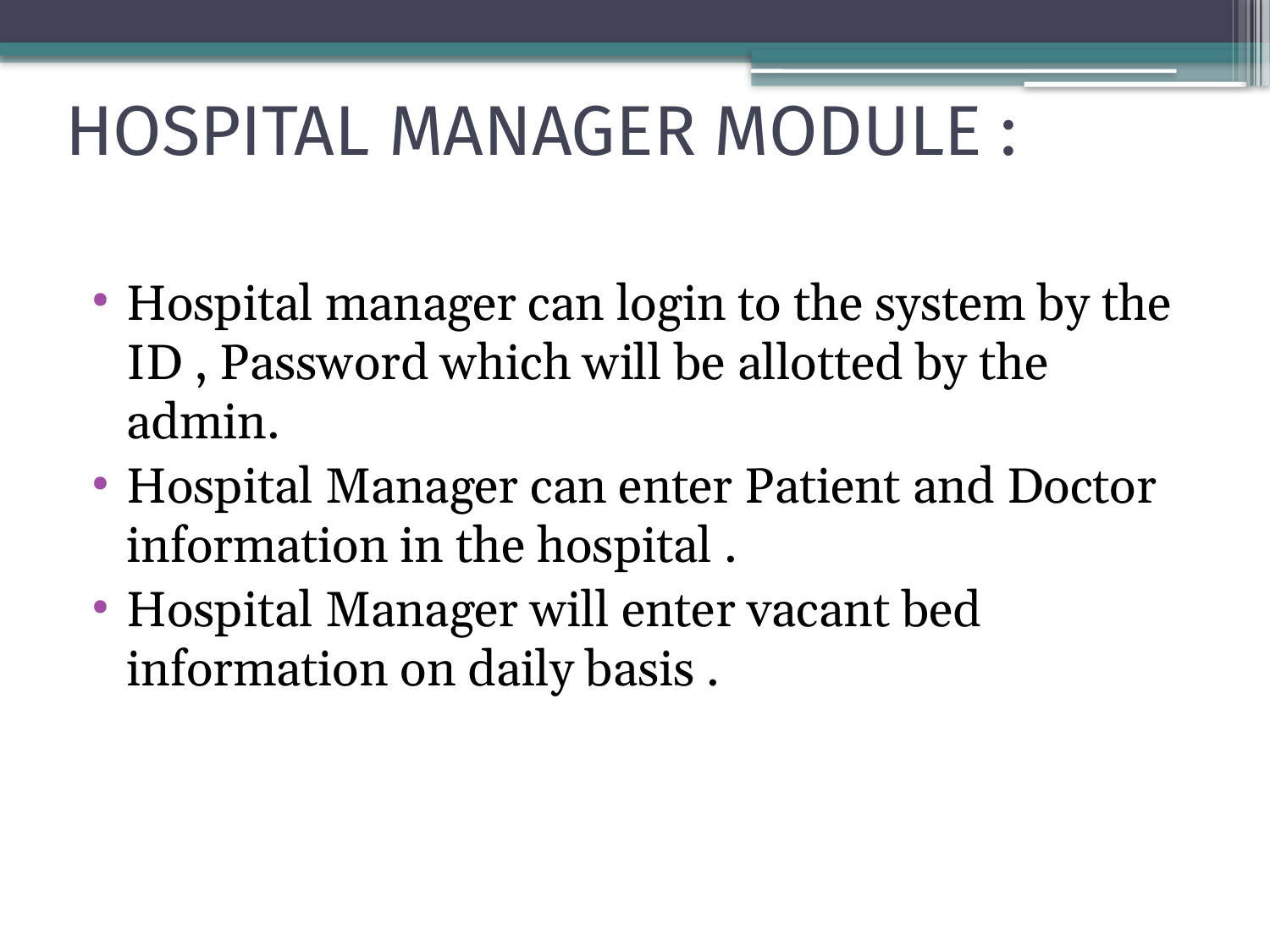

# HOSPITAL MANAGER MODULE :
Hospital manager can login to the system by the ID , Password which will be allotted by the admin.
Hospital Manager can enter Patient and Doctor information in the hospital .
Hospital Manager will enter vacant bed information on daily basis .